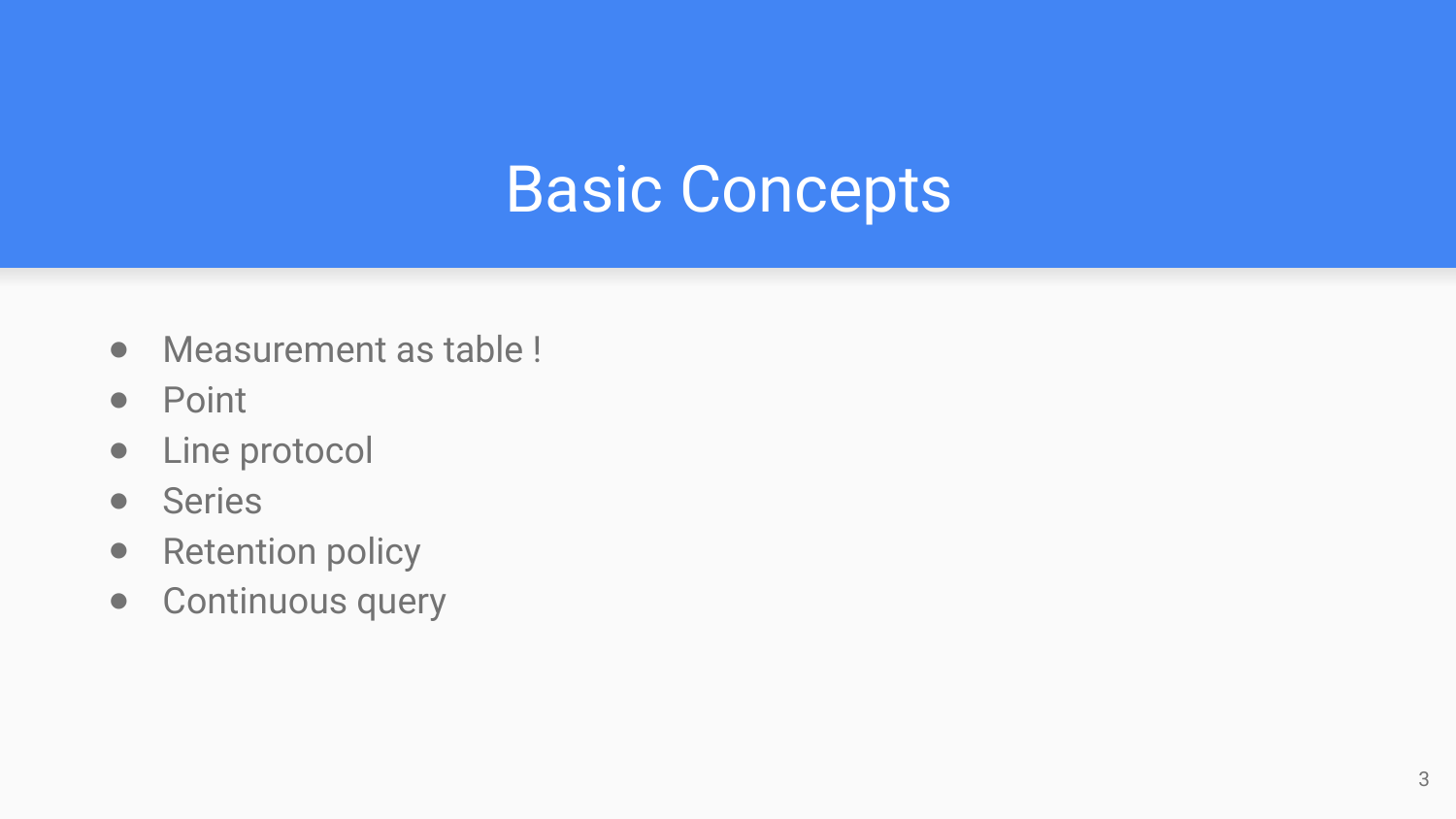

# Basic Concepts
Measurement as table !
Point
Line protocol
Series
Retention policy
Continuous query
3